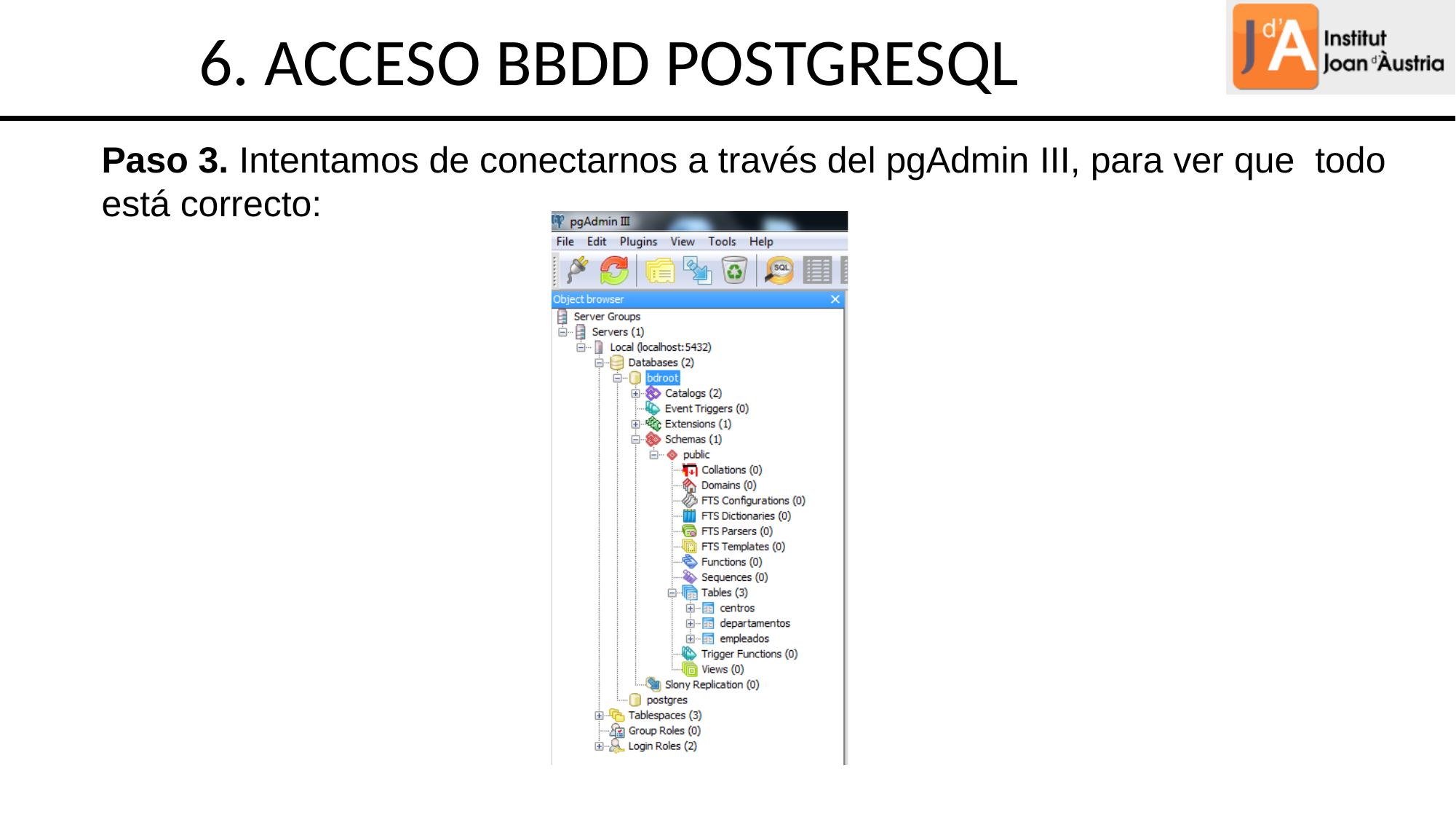

6. ACCESO BBDD POSTGRESQL
Paso 3. Intentamos de conectarnos a través del pgAdmin III, para ver que  todo está correcto: